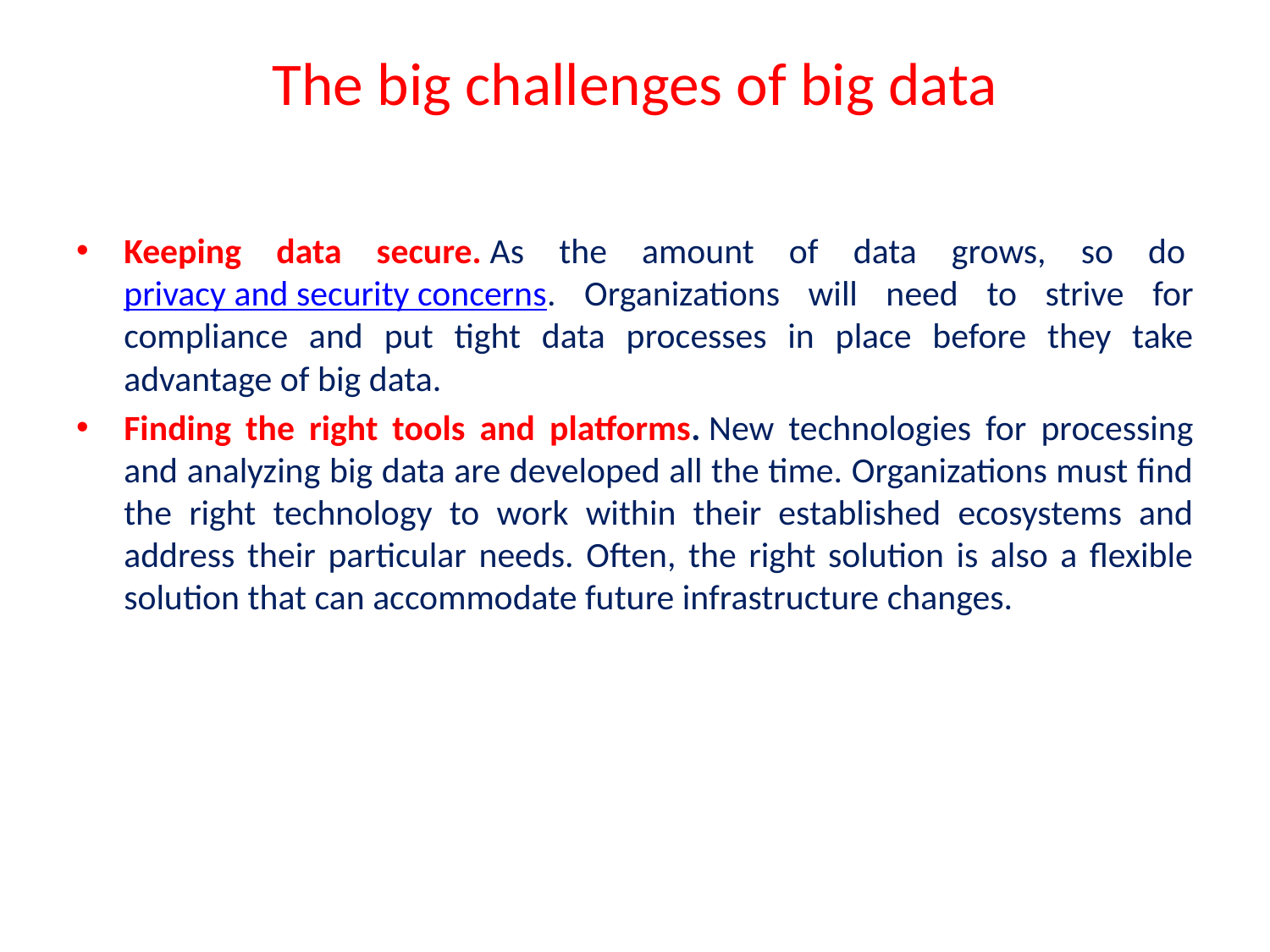

# The big challenges of big data
Keeping data secure. As the amount of data grows, so do privacy and security concerns. Organizations will need to strive for compliance and put tight data processes in place before they take advantage of big data.
Finding the right tools and platforms. New technologies for processing and analyzing big data are developed all the time. Organizations must find the right technology to work within their established ecosystems and address their particular needs. Often, the right solution is also a flexible solution that can accommodate future infrastructure changes.